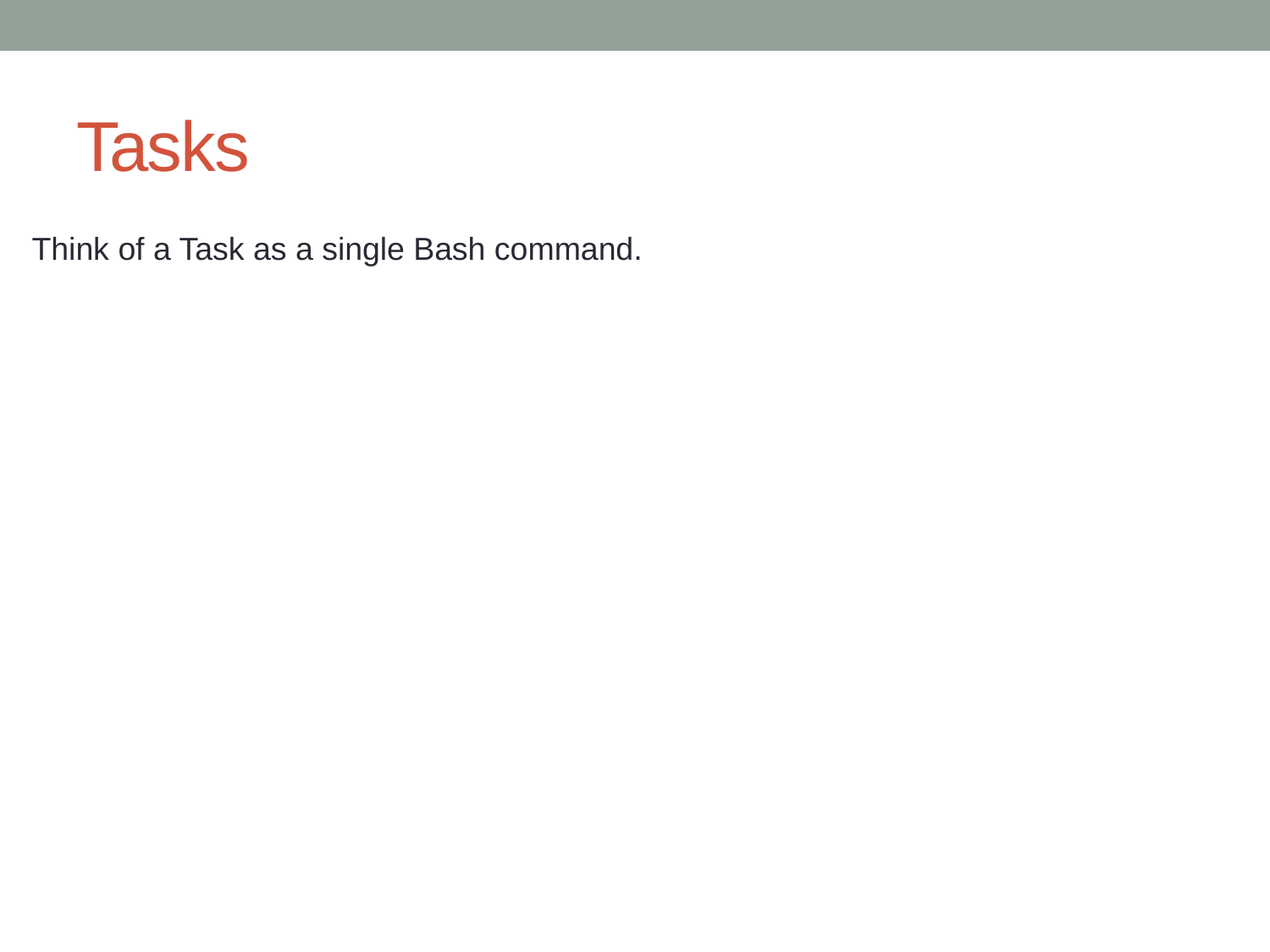

# Tasks
Think of a Task as a single Bash command.